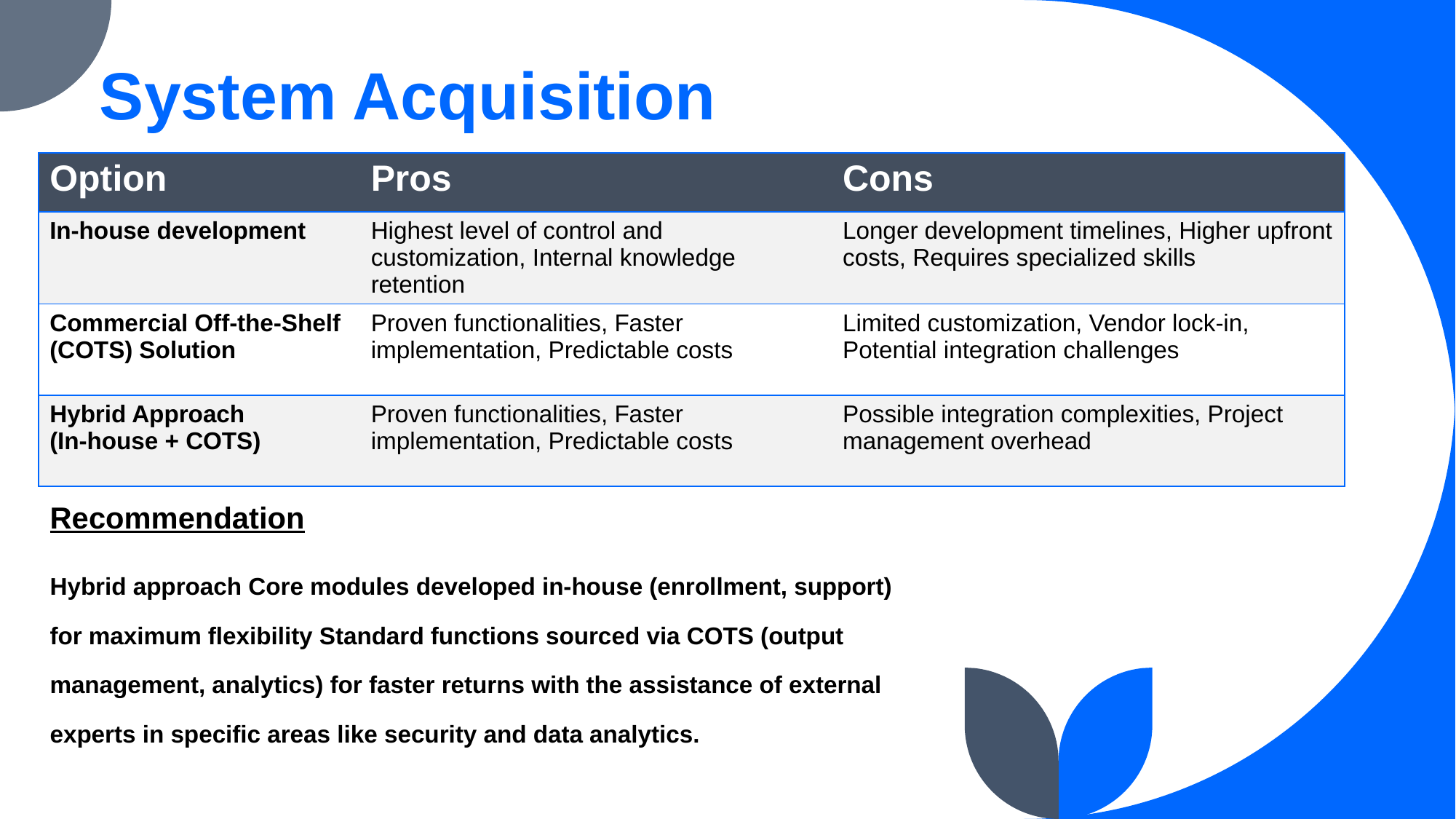

# System Acquisition
| Option | Pros | Cons |
| --- | --- | --- |
| In-house development | Highest level of control and customization, Internal knowledge retention | Longer development timelines, Higher upfront costs, Requires specialized skills |
| Commercial Off-the-Shelf  (COTS) Solution | Proven functionalities, Faster implementation, Predictable costs | Limited customization, Vendor lock-in, Potential integration challenges |
| Hybrid Approach  (In-house + COTS) | Proven functionalities, Faster implementation, Predictable costs | Possible integration complexities, Project management overhead |
Recommendation
Hybrid approach Core modules developed in-house (enrollment, support) for maximum flexibility Standard functions sourced via COTS (output management, analytics) for faster returns with the assistance of external experts in specific areas like security and data analytics.